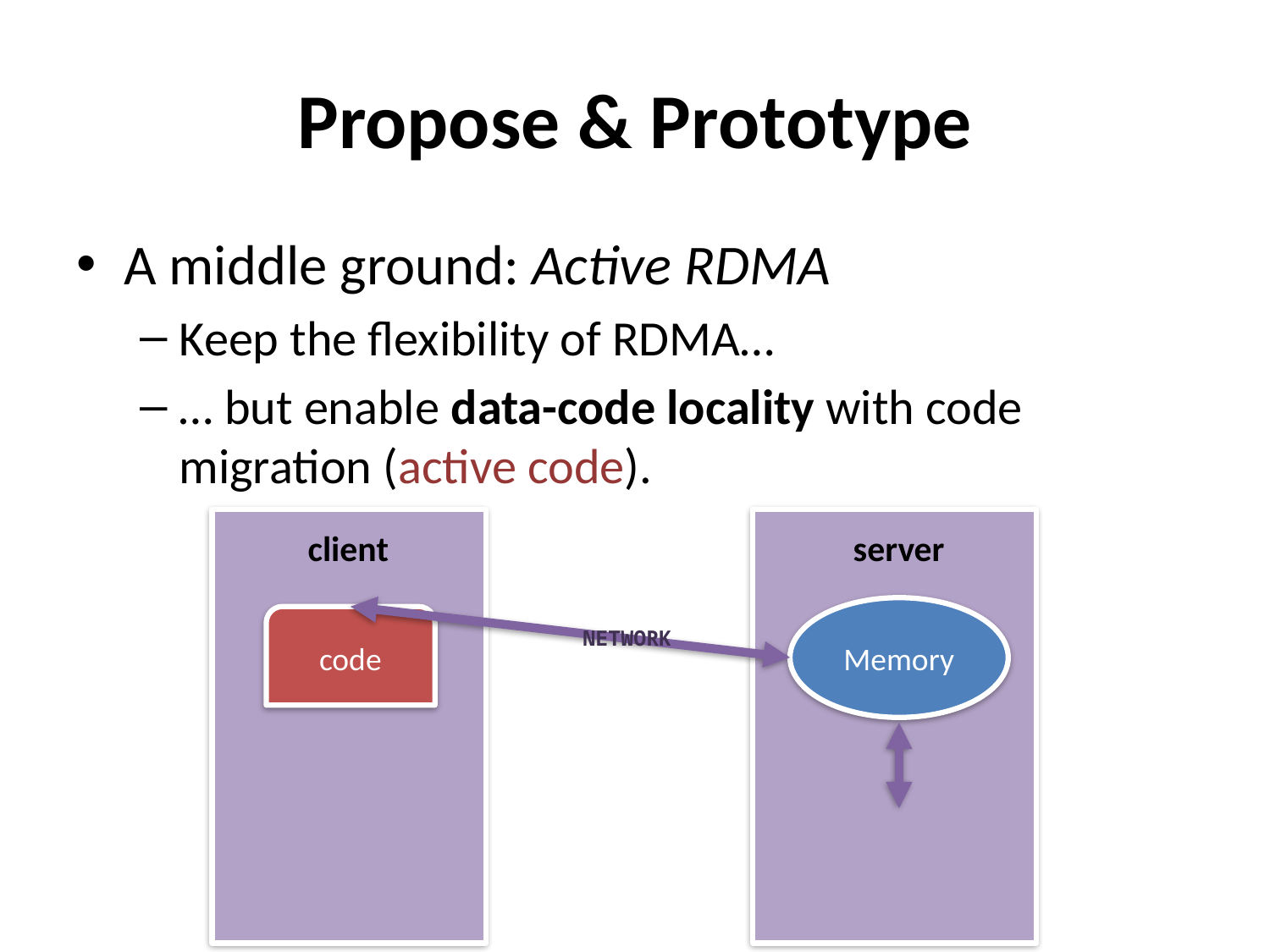

# Propose & Prototype
A middle ground: Active RDMA
Keep the flexibility of RDMA…
… but enable data-code locality with code migration (active code).

client
server
Memory
code
NETWORK